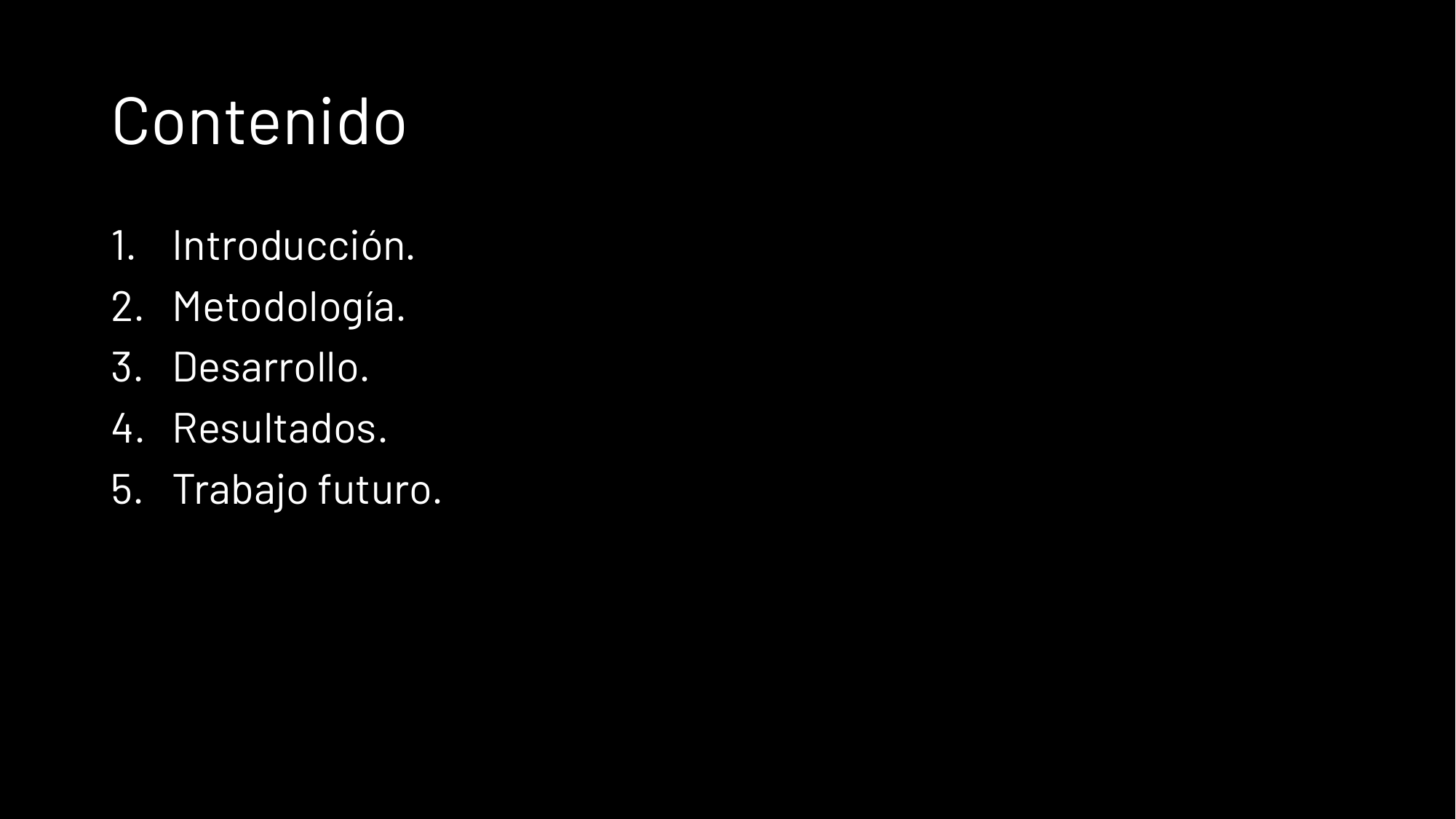

# Contenido
Introducción.
Metodología.
Desarrollo.
Resultados.
Trabajo futuro.